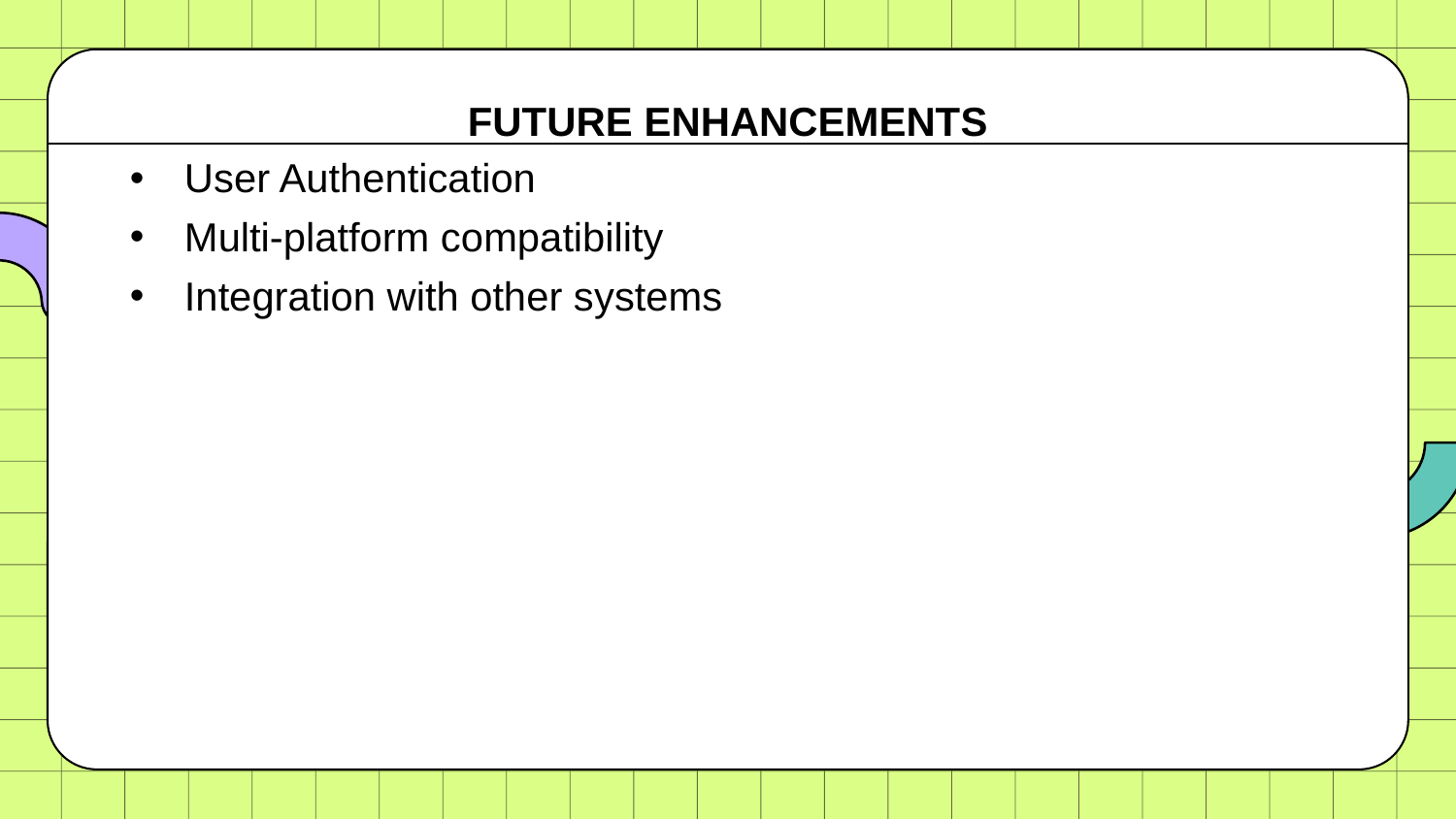

# FUTURE ENHANCEMENTS
User Authentication
Multi-platform compatibility
Integration with other systems